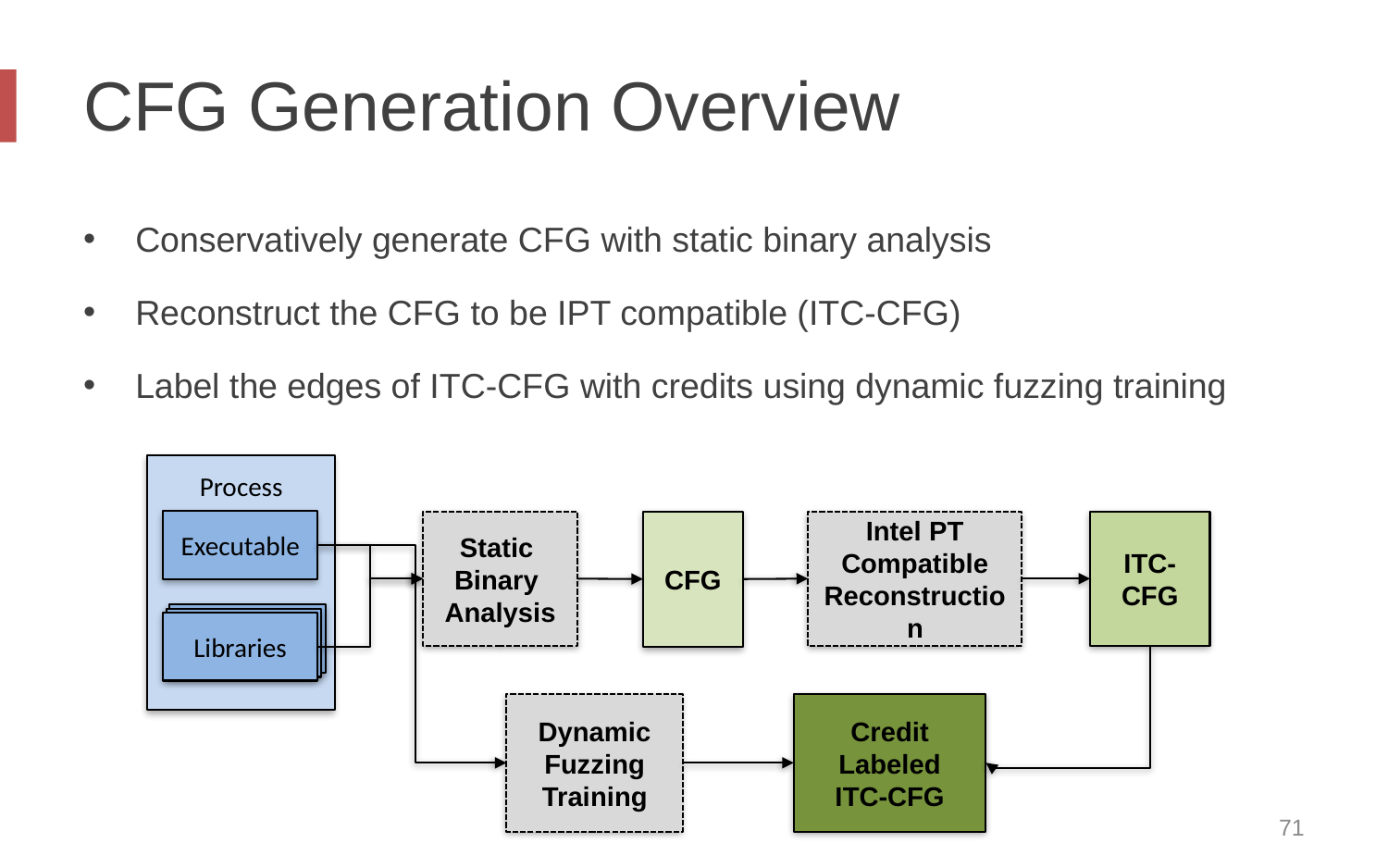

# CFG Generation Overview
Conservatively generate CFG with static binary analysis
Reconstruct the CFG to be IPT compatible (ITC-CFG)
Label the edges of ITC-CFG with credits using dynamic fuzzing training

Process

Executable
Static
Binary
Analysis
CFG
Intel PT Compatible Reconstruction
ITC-CFG

Libraries
Dynamic
Fuzzing
Training
Credit
Labeled
ITC-CFG
71